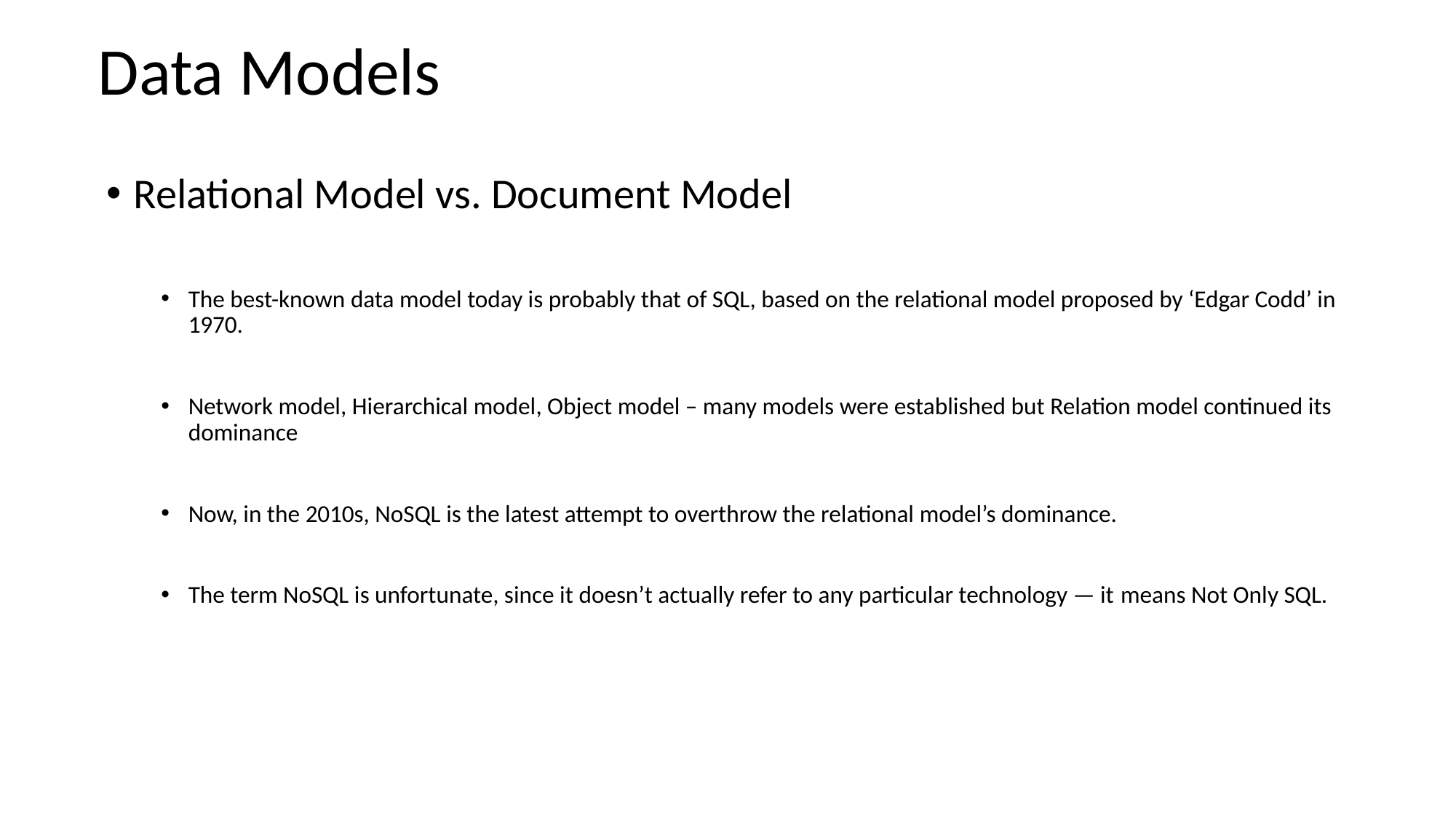

# Data Models
Relational Model vs. Document Model

The best-known data model today is probably that of SQL, based on the relational model proposed by ‘Edgar Codd’ in 1970.

Network model, Hierarchical model, Object model – many models were established but Relation model continued its dominance

Now, in the 2010s, NoSQL is the latest attempt to overthrow the relational model’s dominance.

The term NoSQL is unfortunate, since it doesn’t actually refer to any particular technology — it means Not Only SQL.